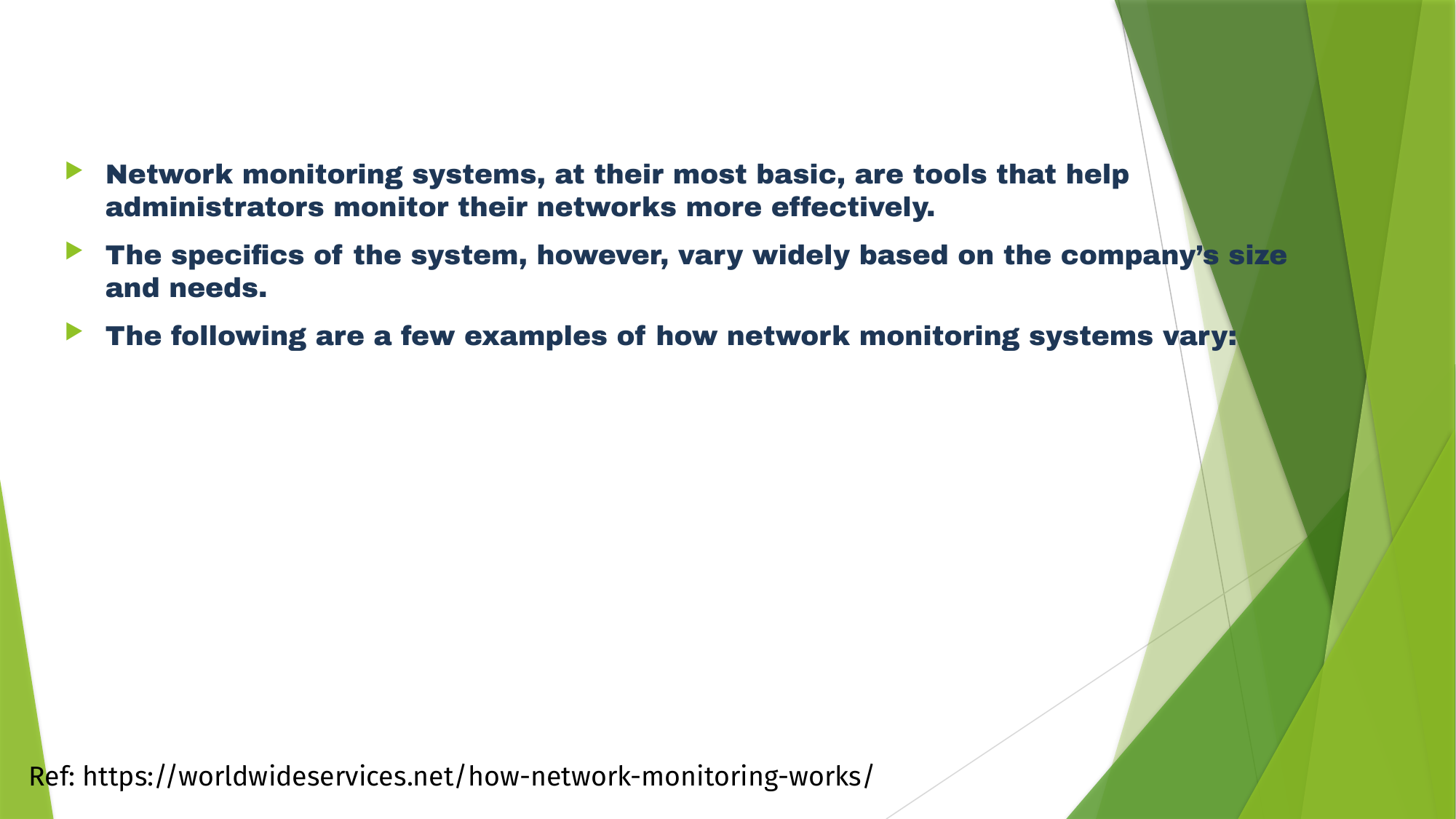

Network monitoring systems, at their most basic, are tools that help administrators monitor their networks more effectively.
The specifics of the system, however, vary widely based on the company’s size and needs.
The following are a few examples of how network monitoring systems vary:
Ref: https://worldwideservices.net/how-network-monitoring-works/